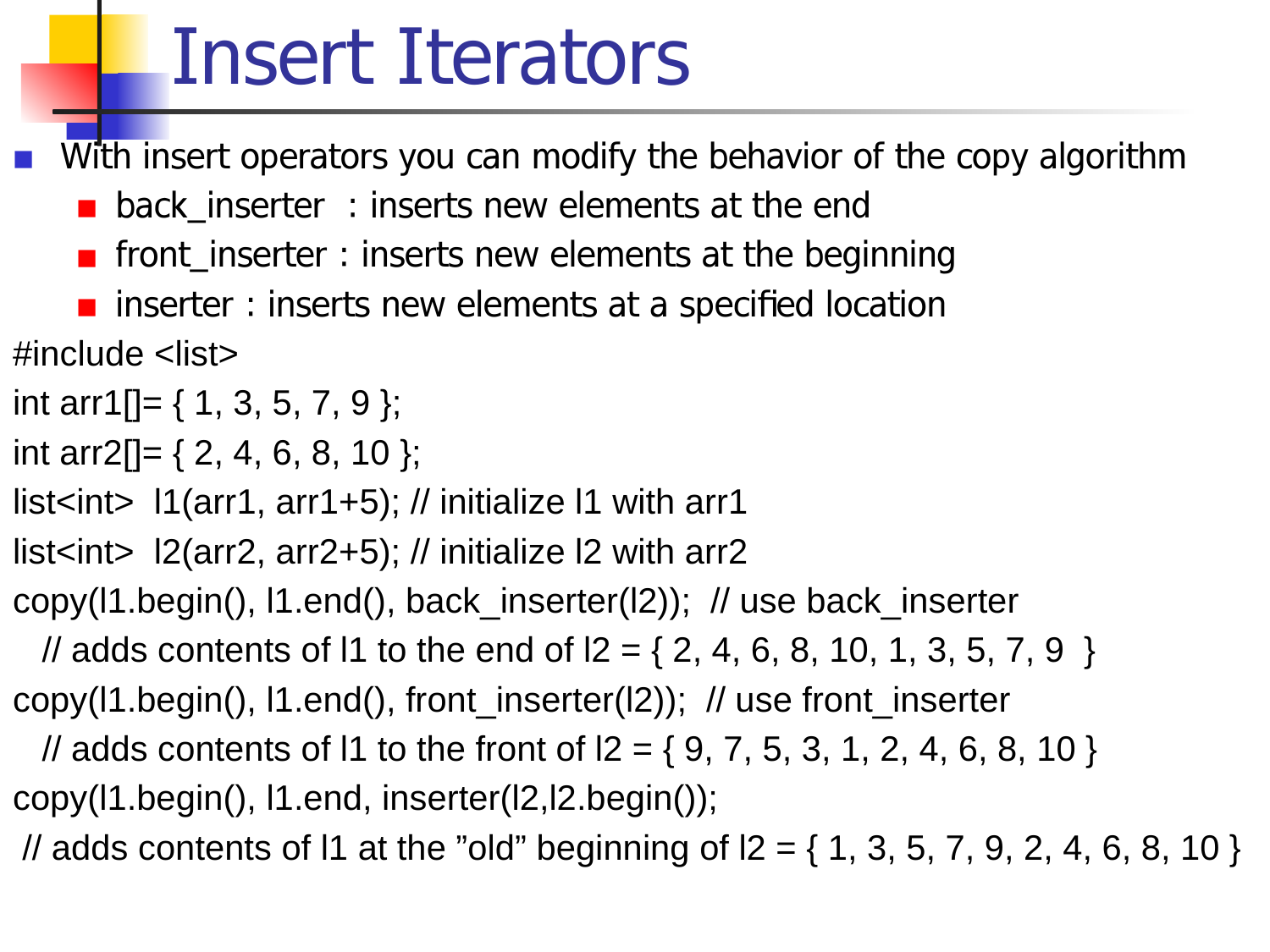

# Insert Iterators
With insert operators you can modify the behavior of the copy algorithm
back_inserter  : inserts new elements at the end
front_inserter : inserts new elements at the beginning
inserter : inserts new elements at a specified location
#include <list>
int arr1[]= { 1, 3, 5, 7, 9 };
int arr2[]= { 2, 4, 6, 8, 10 };
list<int>  l1(arr1, arr1+5); // initialize l1 with arr1
list<int>  l2(arr2, arr2+5); // initialize l2 with arr2
copy(l1.begin(), l1.end(), back_inserter(l2));  // use back_inserter
   // adds contents of l1 to the end of l2 = { 2, 4, 6, 8, 10, 1, 3, 5, 7, 9  }
copy(l1.begin(), l1.end(), front_inserter(l2));  // use front_inserter
   // adds contents of l1 to the front of l2 = { 9, 7, 5, 3, 1, 2, 4, 6, 8, 10 }
copy(l1.begin(), l1.end, inserter(l2,l2.begin());
 // adds contents of l1 at the ”old” beginning of l2 = { 1, 3, 5, 7, 9, 2, 4, 6, 8, 10 }